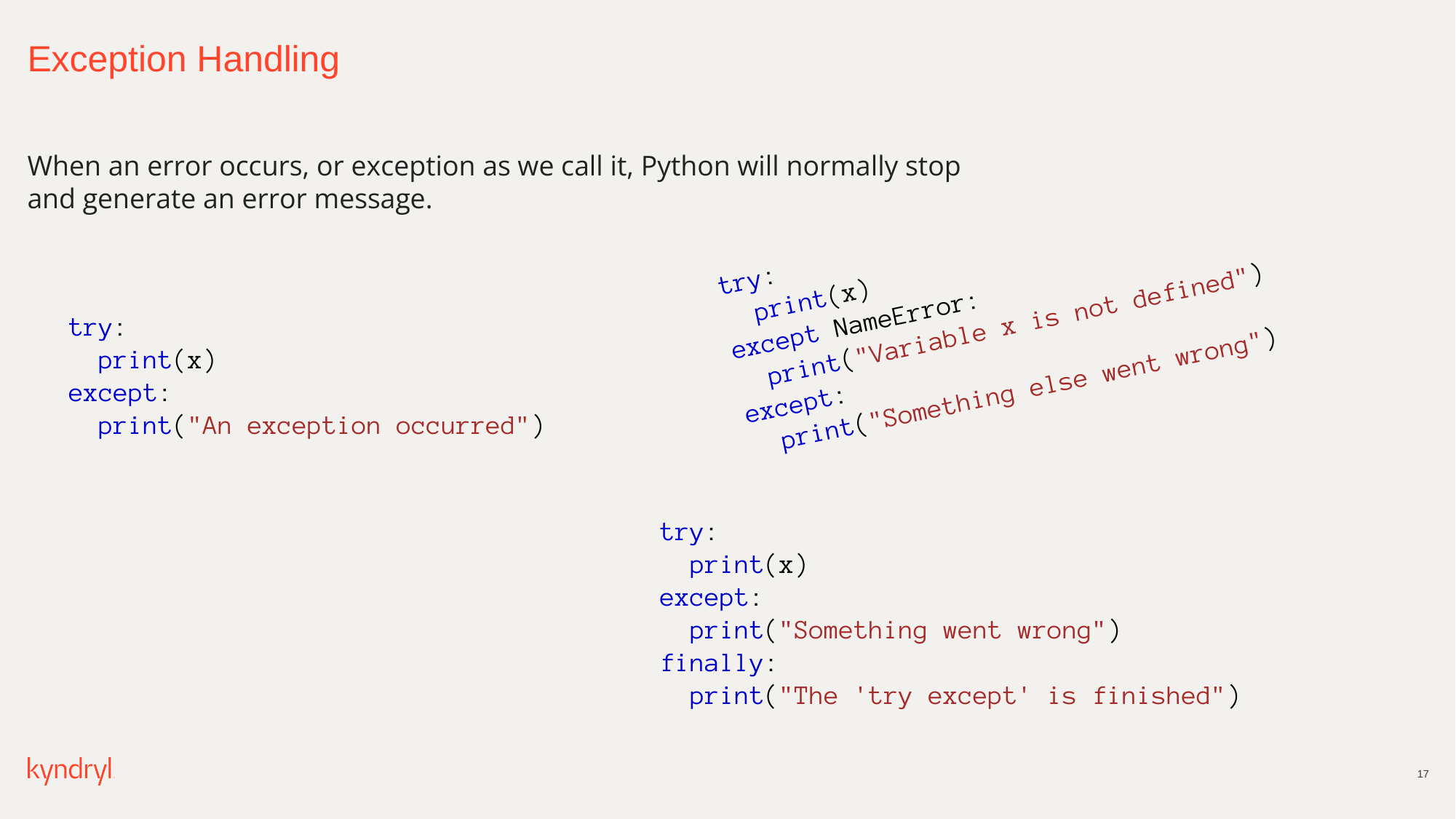

# Exception Handling
When an error occurs, or exception as we call it, Python will normally stop and generate an error message.
try:
  print(x)
except NameError:
  print("Variable x is not defined")
except:
  print("Something else went wrong")
try:
  print(x)
except:
  print("An exception occurred")
try:
  print(x)
except:
  print("Something went wrong")
finally:
  print("The 'try except' is finished")
17